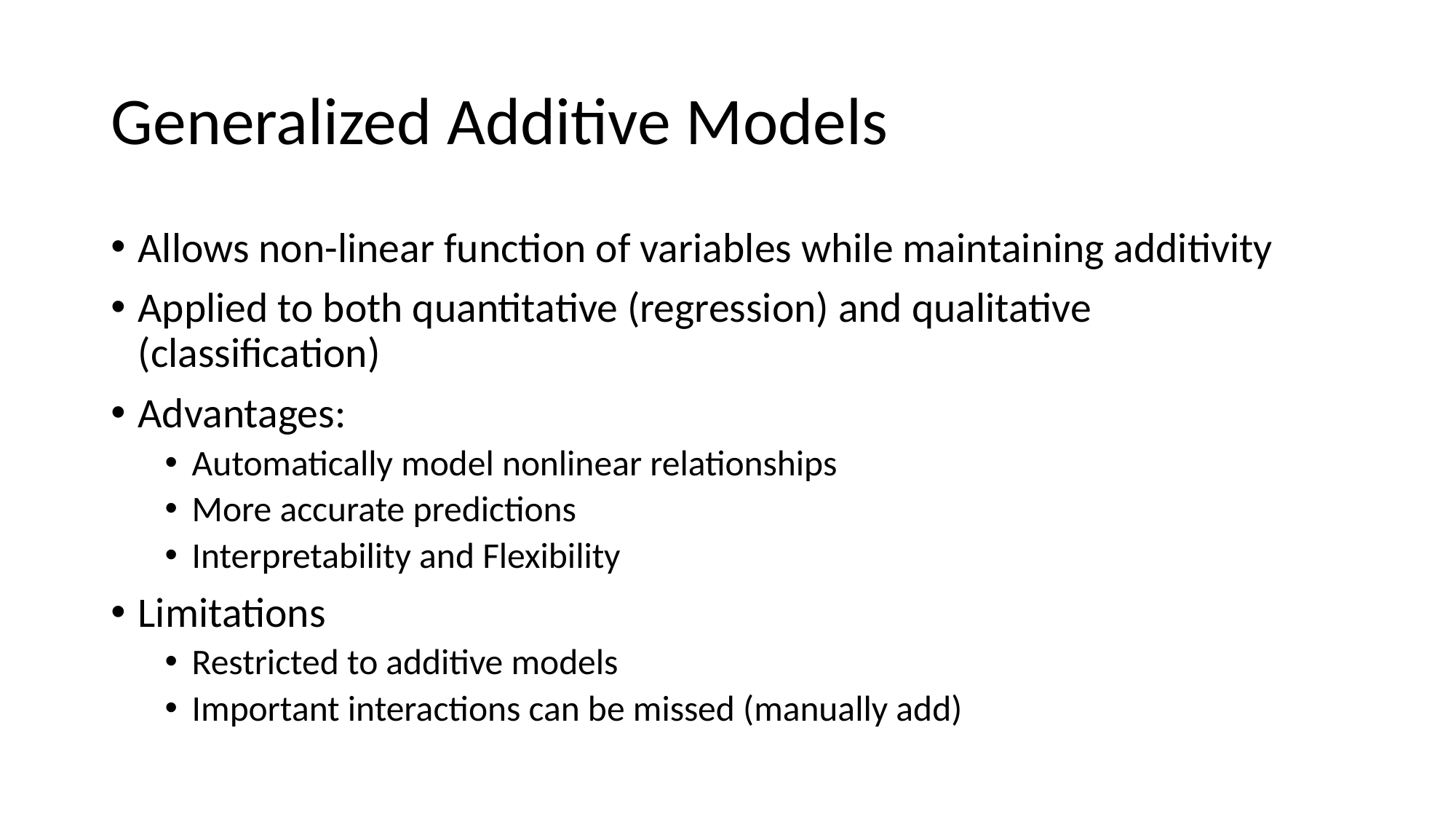

# Generalized Additive Models
Allows non-linear function of variables while maintaining additivity
Applied to both quantitative (regression) and qualitative (classification)
Advantages:
Automatically model nonlinear relationships
More accurate predictions
Interpretability and Flexibility
Limitations
Restricted to additive models
Important interactions can be missed (manually add)